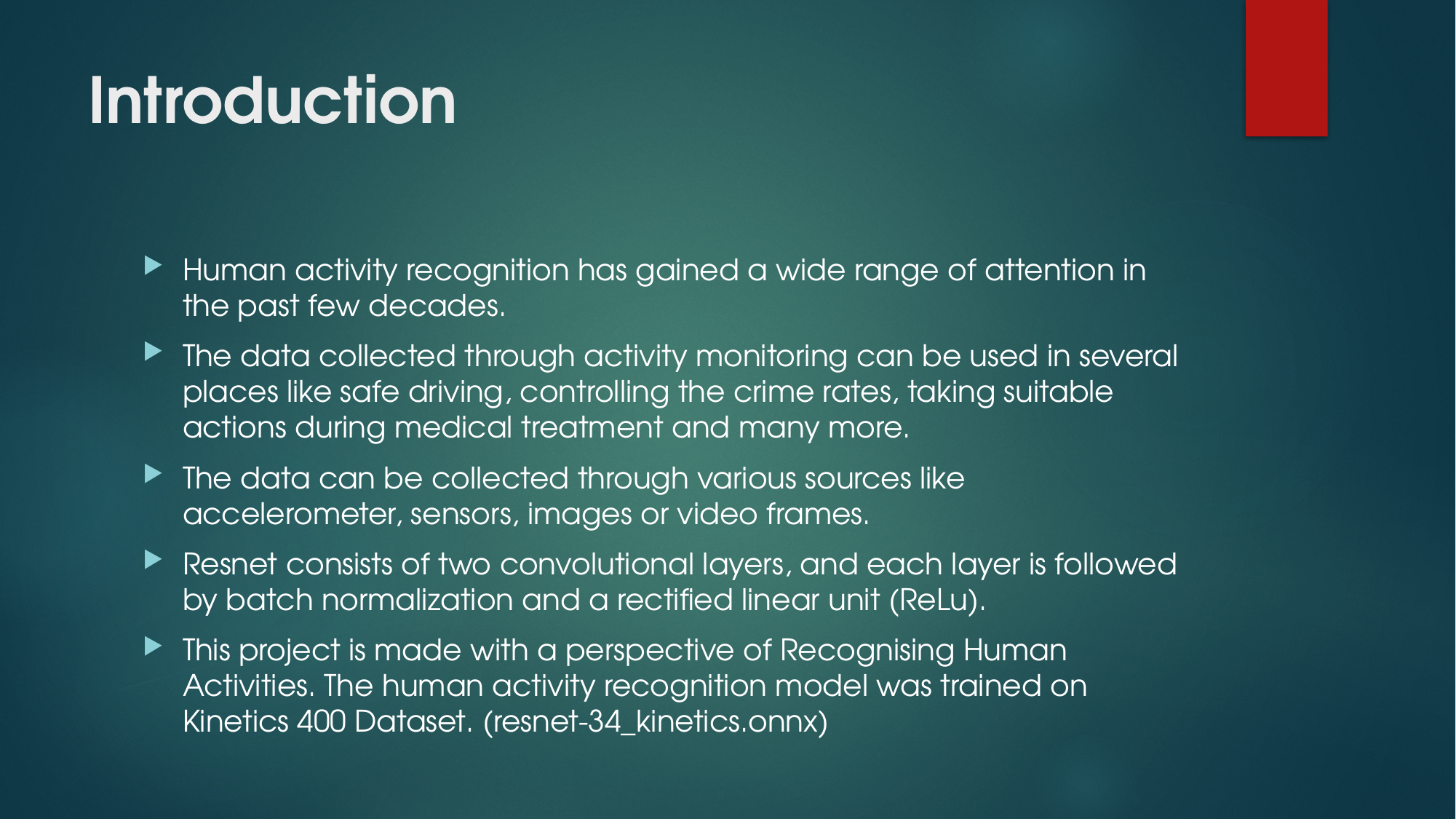

# Introduction
Human activity recognition has gained a wide range of attention in the past few decades.
The data collected through activity monitoring can be used in several places like safe driving, controlling the crime rates, taking suitable actions during medical treatment and many more.
The data can be collected through various sources like accelerometer, sensors, images or video frames.
Resnet consists of two convolutional layers, and each layer is followed by batch normalization and a rectified linear unit (ReLu).
This project is made with a perspective of Recognising Human Activities. The human activity recognition model was trained on Kinetics 400 Dataset. (resnet-34_kinetics.onnx)